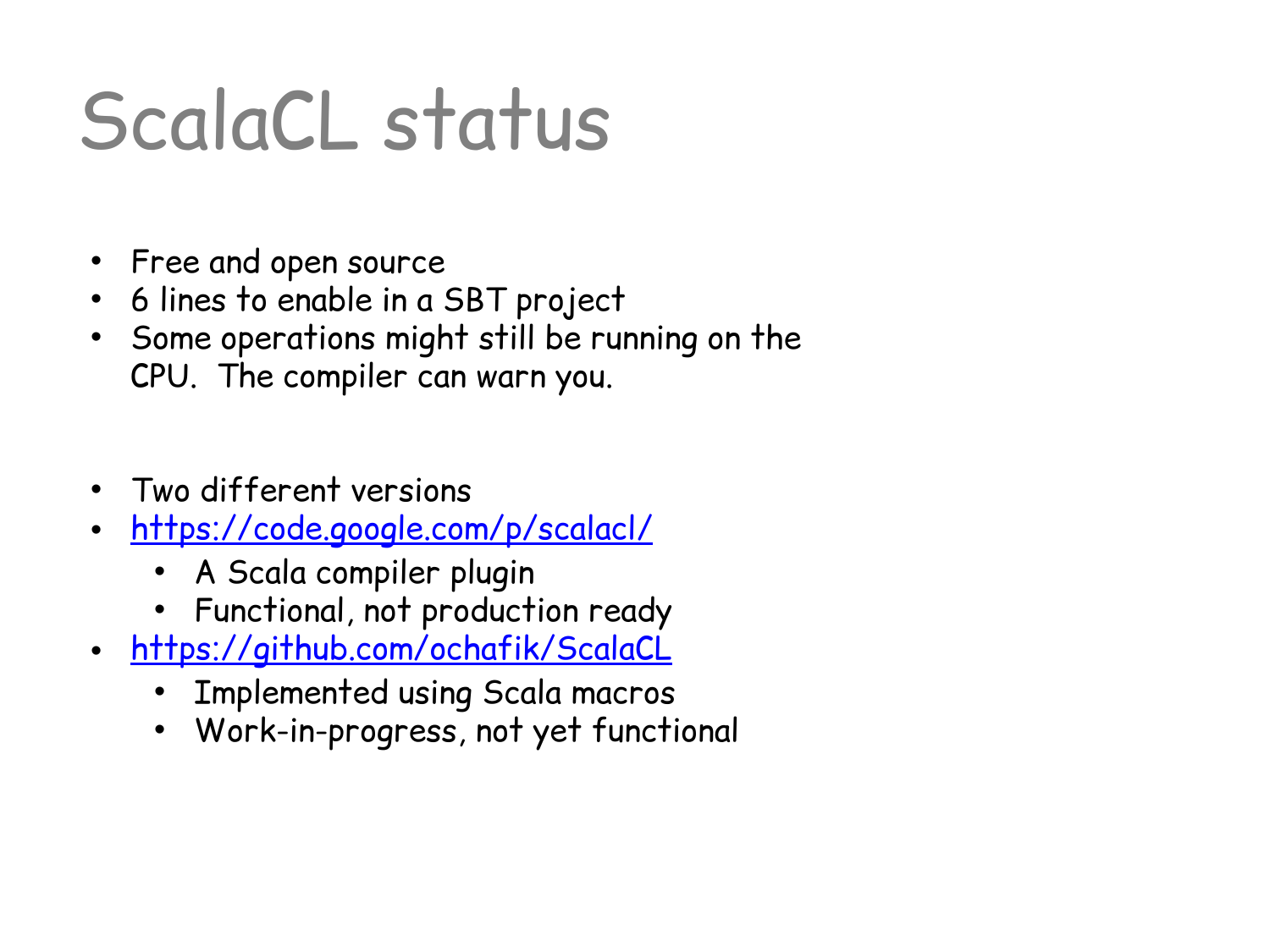

# ScalaCL status
Free and open source
6 lines to enable in a SBT project
Some operations might still be running on the CPU.  The compiler can warn you.

Two different versions
https://code.google.com/p/scalacl/
A Scala compiler plugin
Functional, not production ready
https://github.com/ochafik/ScalaCL
Implemented using Scala macros
Work-in-progress, not yet functional